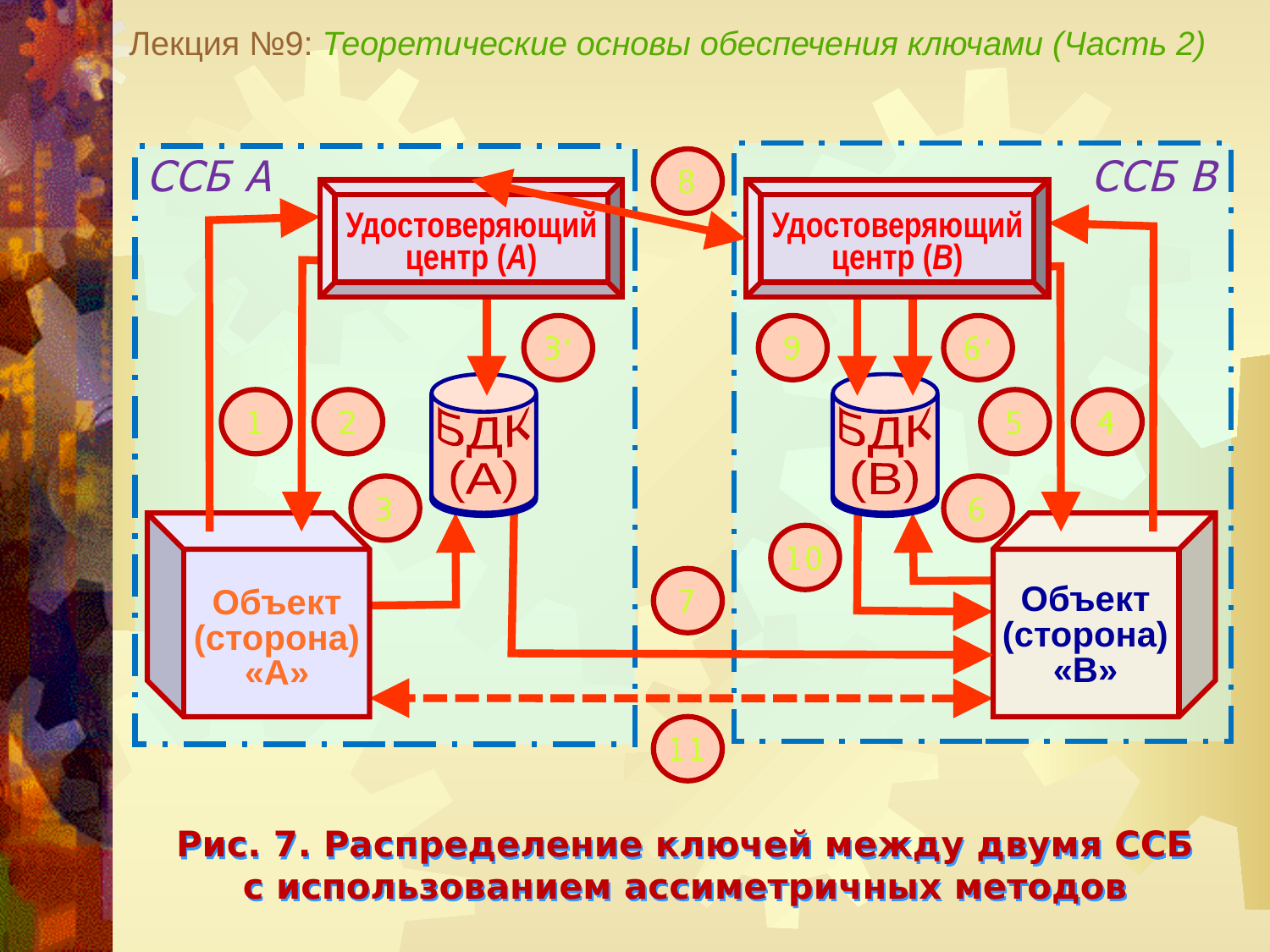

Лекция №9: Теоретические основы обеспечения ключами (Часть 2)

ССБ А

8
ССБ В

Удостоверяющий центр (А)
Удостоверяющий центр (В)

3ʹ

9

6ʹ

 БДК
 (А)

 БДК
 (В)

1

2

5

4

3

6

Объект
(сторона)
«А»

Объект
(сторона)
«В»

10

7

11
Рис. 7. Распределение ключей между двумя ССБ
с использованием ассиметричных методов